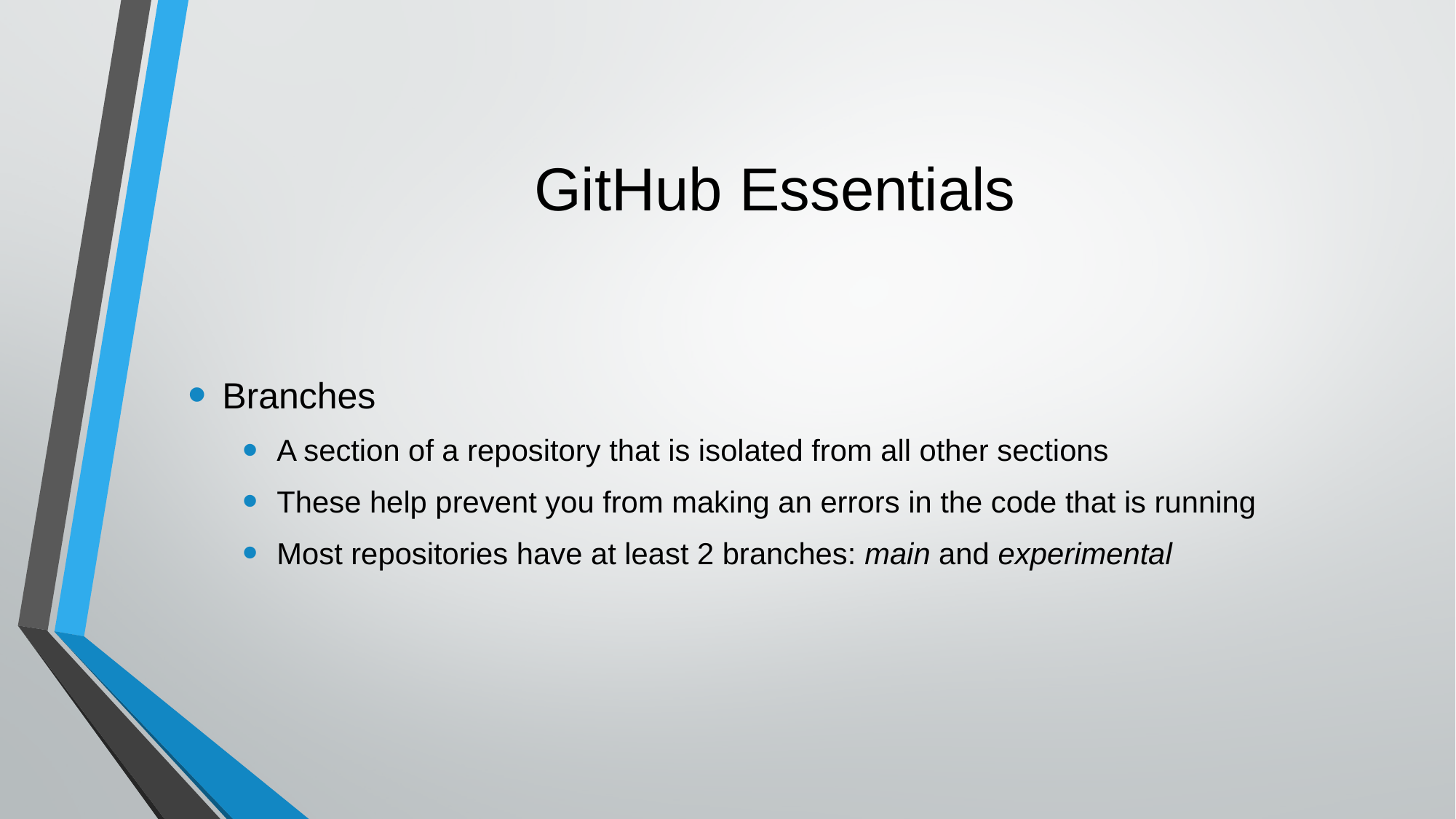

# GitHub Essentials
Branches
A section of a repository that is isolated from all other sections
These help prevent you from making an errors in the code that is running
Most repositories have at least 2 branches: main and experimental